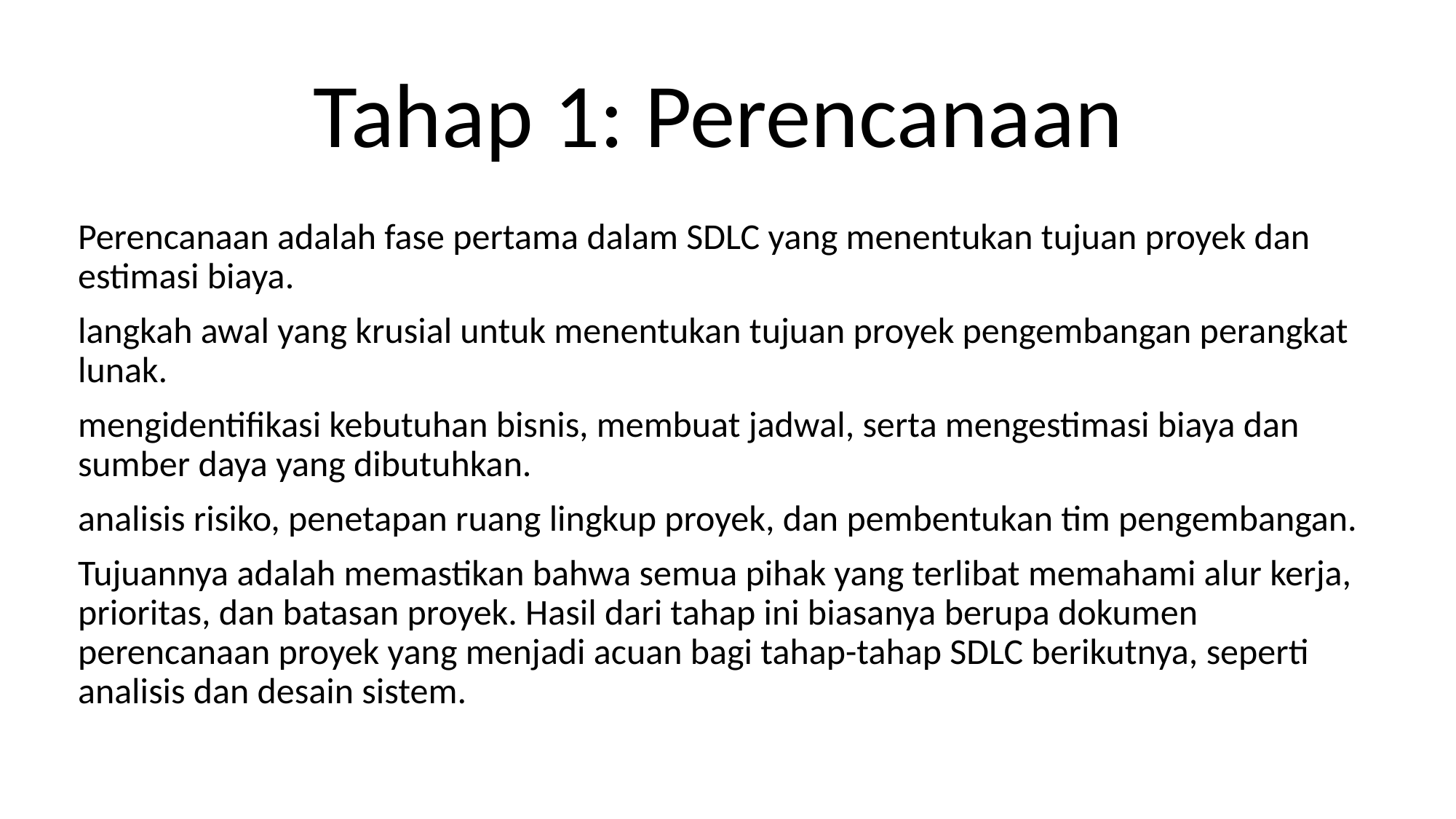

# Tahap 1: Perencanaan
Perencanaan adalah fase pertama dalam SDLC yang menentukan tujuan proyek dan estimasi biaya.
langkah awal yang krusial untuk menentukan tujuan proyek pengembangan perangkat lunak.
mengidentifikasi kebutuhan bisnis, membuat jadwal, serta mengestimasi biaya dan sumber daya yang dibutuhkan.
analisis risiko, penetapan ruang lingkup proyek, dan pembentukan tim pengembangan.
Tujuannya adalah memastikan bahwa semua pihak yang terlibat memahami alur kerja, prioritas, dan batasan proyek. Hasil dari tahap ini biasanya berupa dokumen perencanaan proyek yang menjadi acuan bagi tahap-tahap SDLC berikutnya, seperti analisis dan desain sistem.